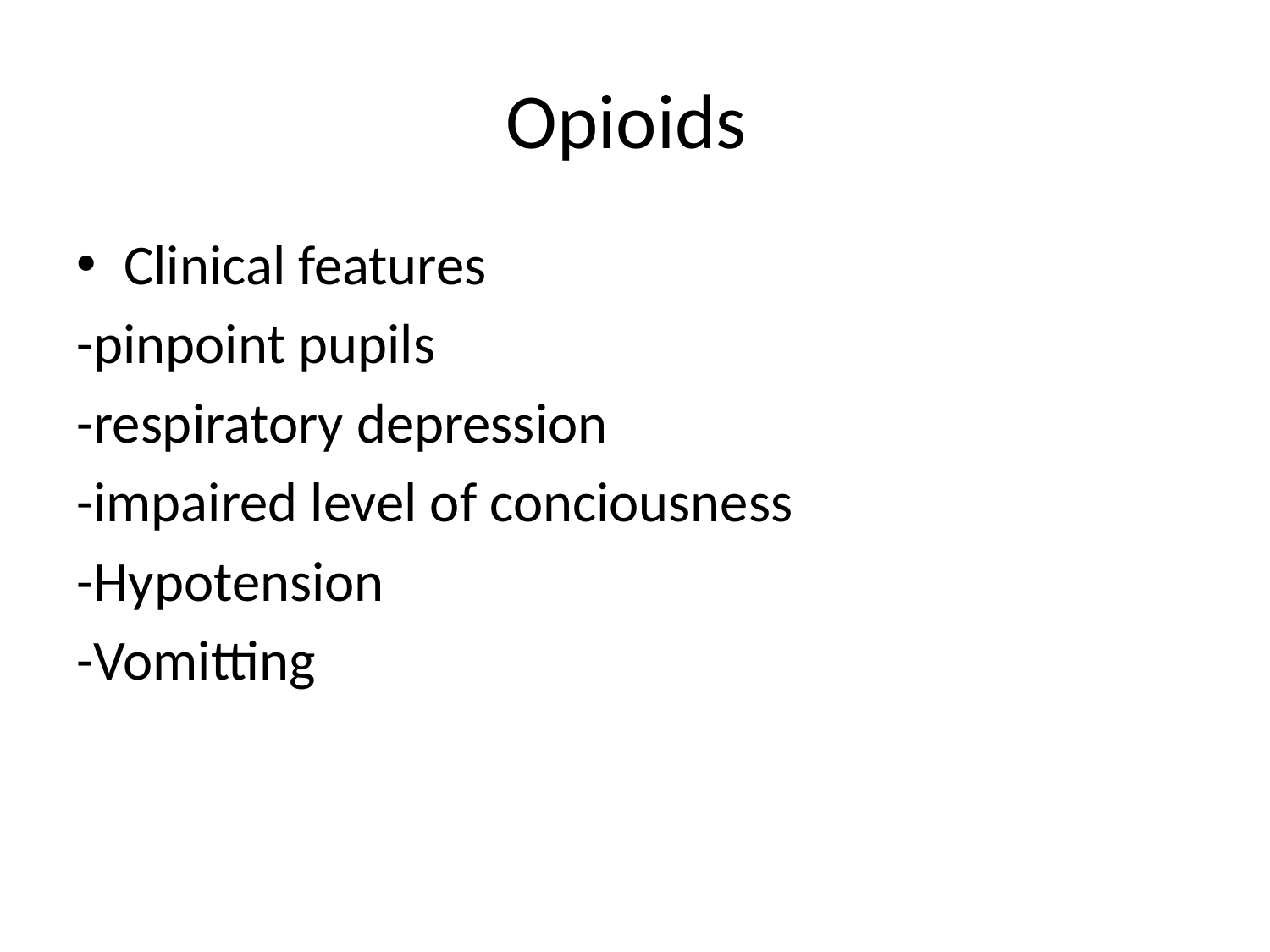

# Opioids
Clinical features
-pinpoint pupils
-respiratory depression
-impaired level of conciousness
-Hypotension
-Vomitting